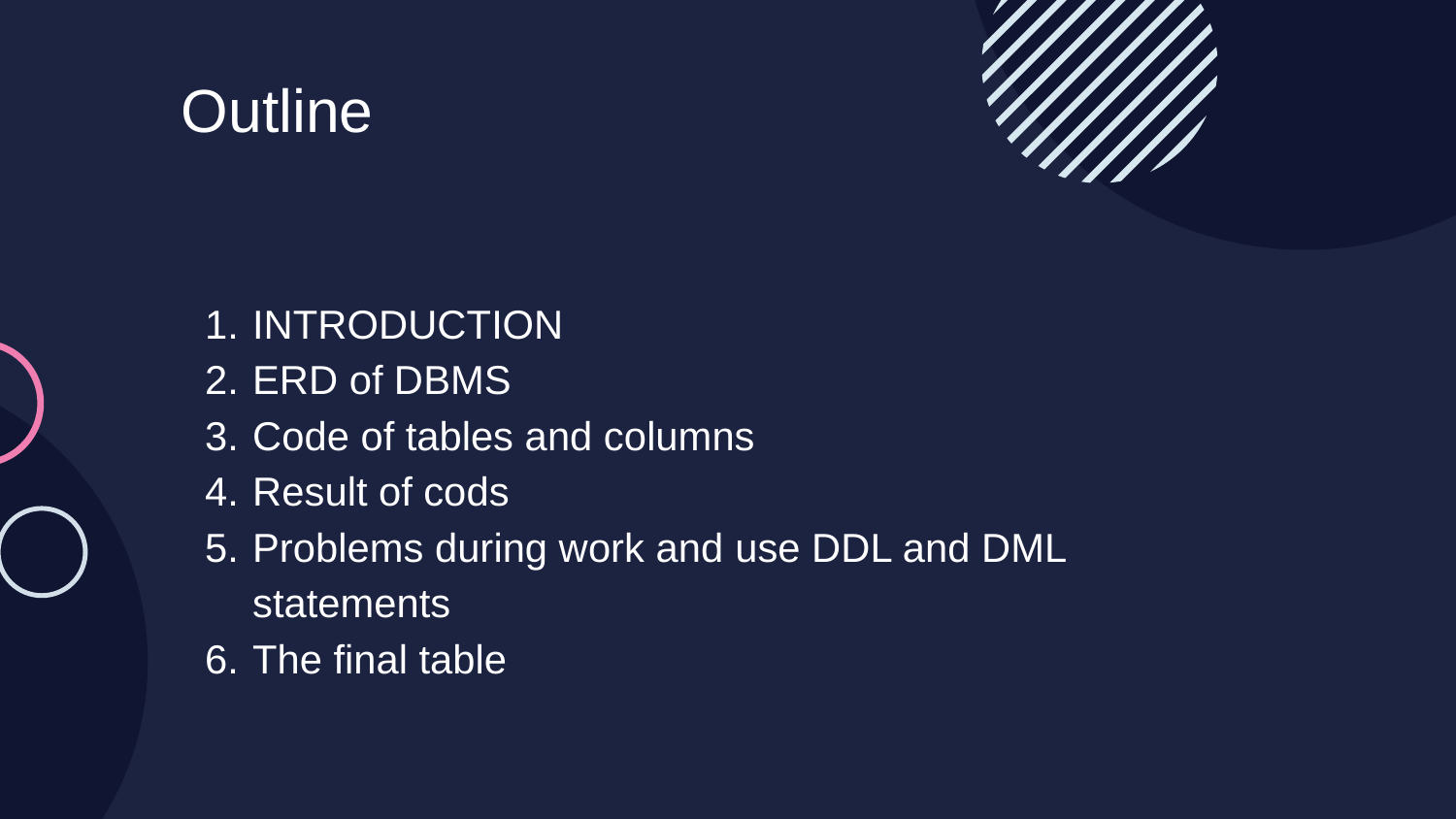

# Outline

INTRODUCTION
ERD of DBMS
Code of tables and columns
Result of cods
Problems during work and use DDL and DML statements
The final table